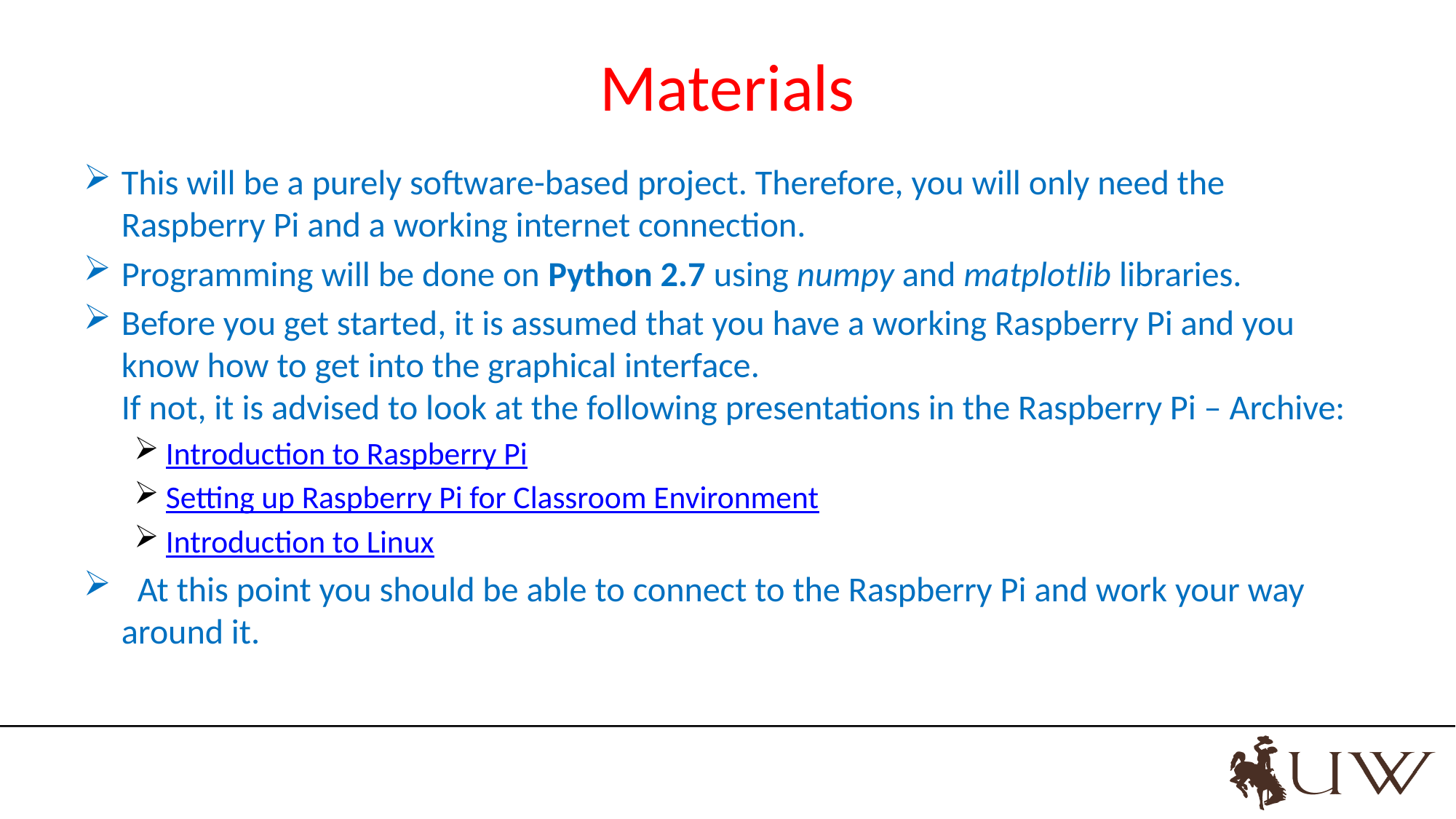

# Materials
This will be a purely software-based project. Therefore, you will only need the Raspberry Pi and a working internet connection.
Programming will be done on Python 2.7 using numpy and matplotlib libraries.
Before you get started, it is assumed that you have a working Raspberry Pi and you know how to get into the graphical interface.
If not, it is advised to look at the following presentations in the Raspberry Pi – Archive:
Introduction to Raspberry Pi
Setting up Raspberry Pi for Classroom Environment
Introduction to Linux
  At this point you should be able to connect to the Raspberry Pi and work your way around it.